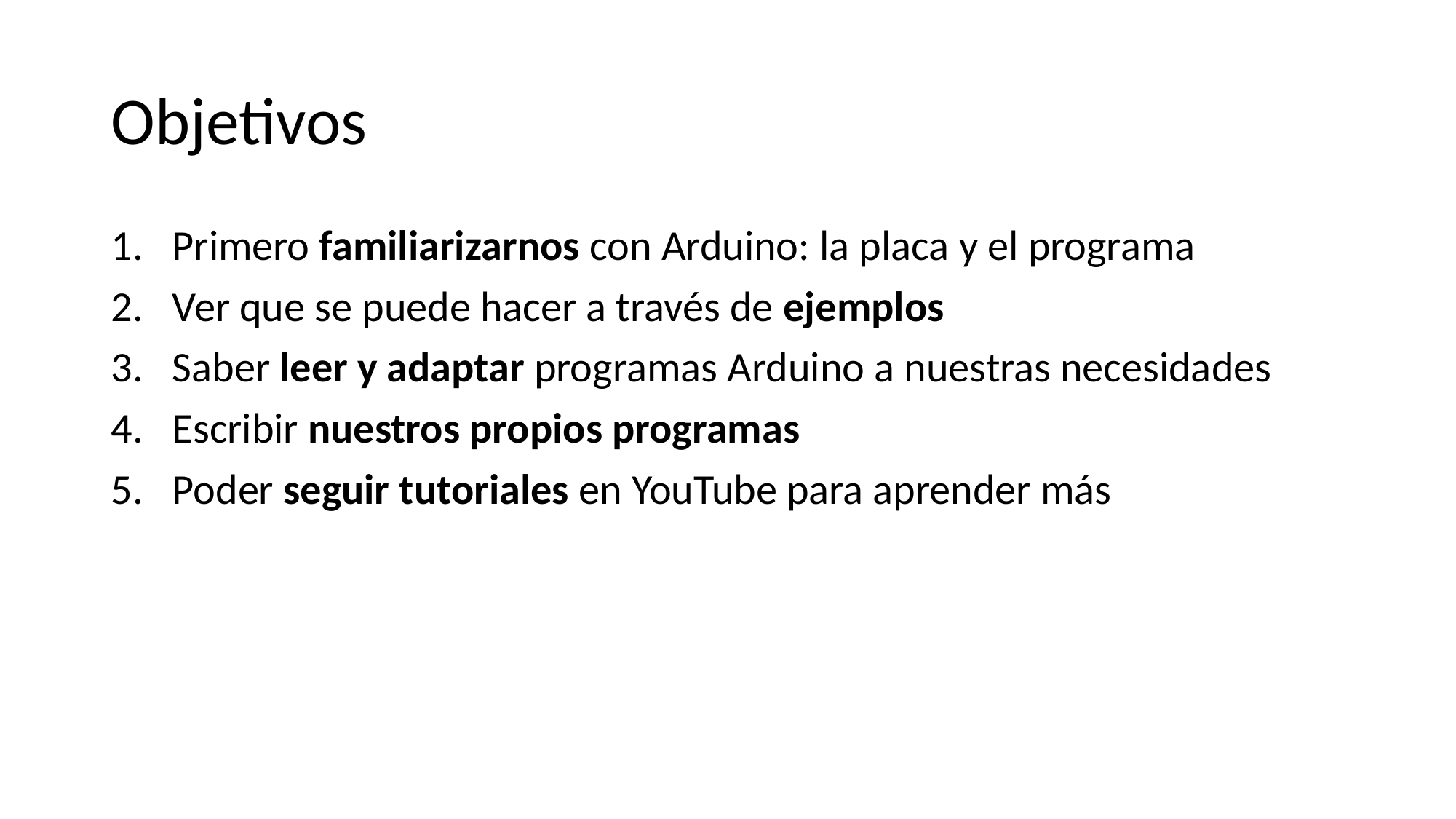

# Objetivos
Primero familiarizarnos con Arduino: la placa y el programa
Ver que se puede hacer a través de ejemplos
Saber leer y adaptar programas Arduino a nuestras necesidades
Escribir nuestros propios programas
Poder seguir tutoriales en YouTube para aprender más